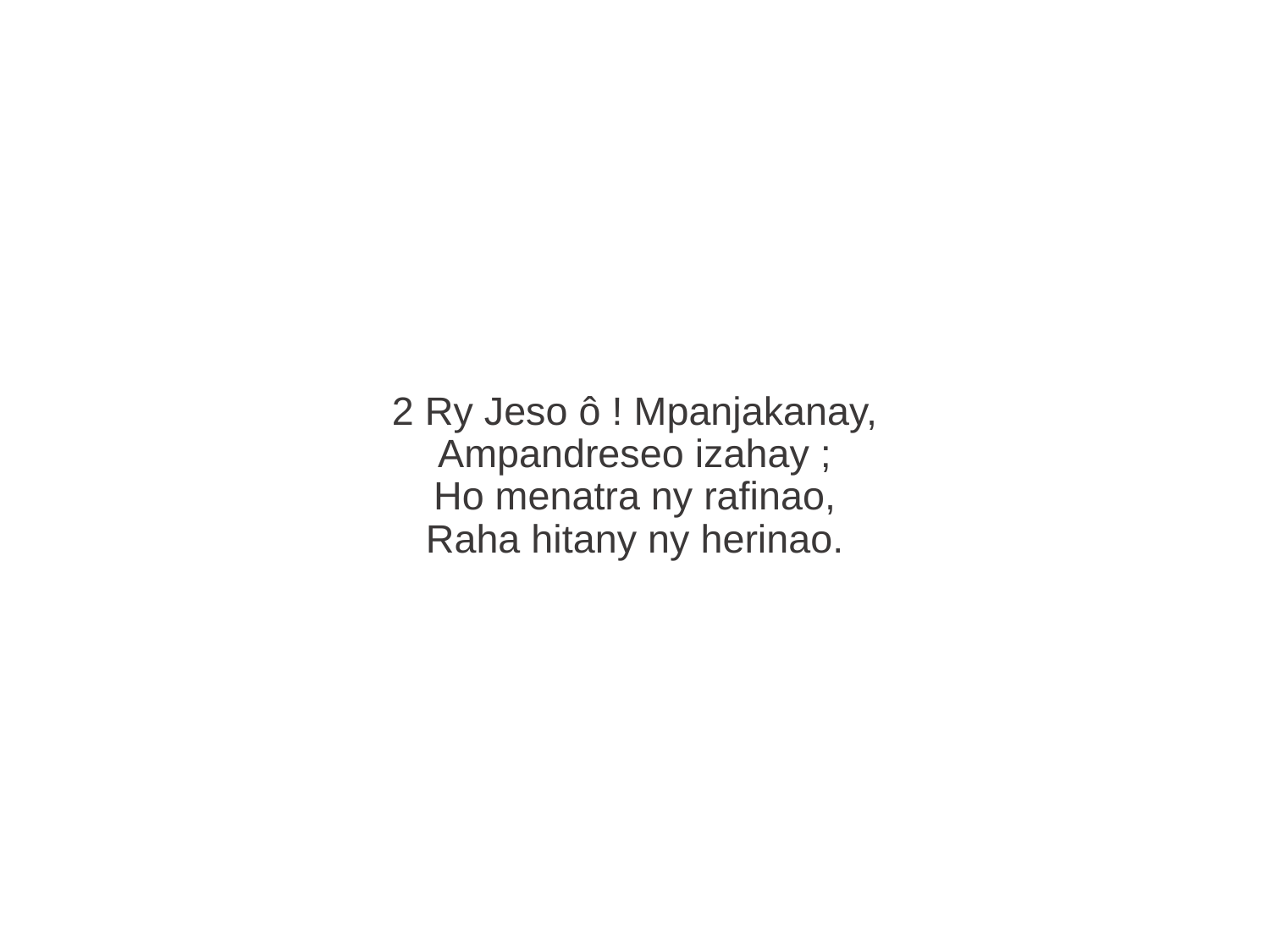

2 Ry Jeso ô ! Mpanjakanay,
Ampandreseo izahay ;
Ho menatra ny rafinao,
Raha hitany ny herinao.